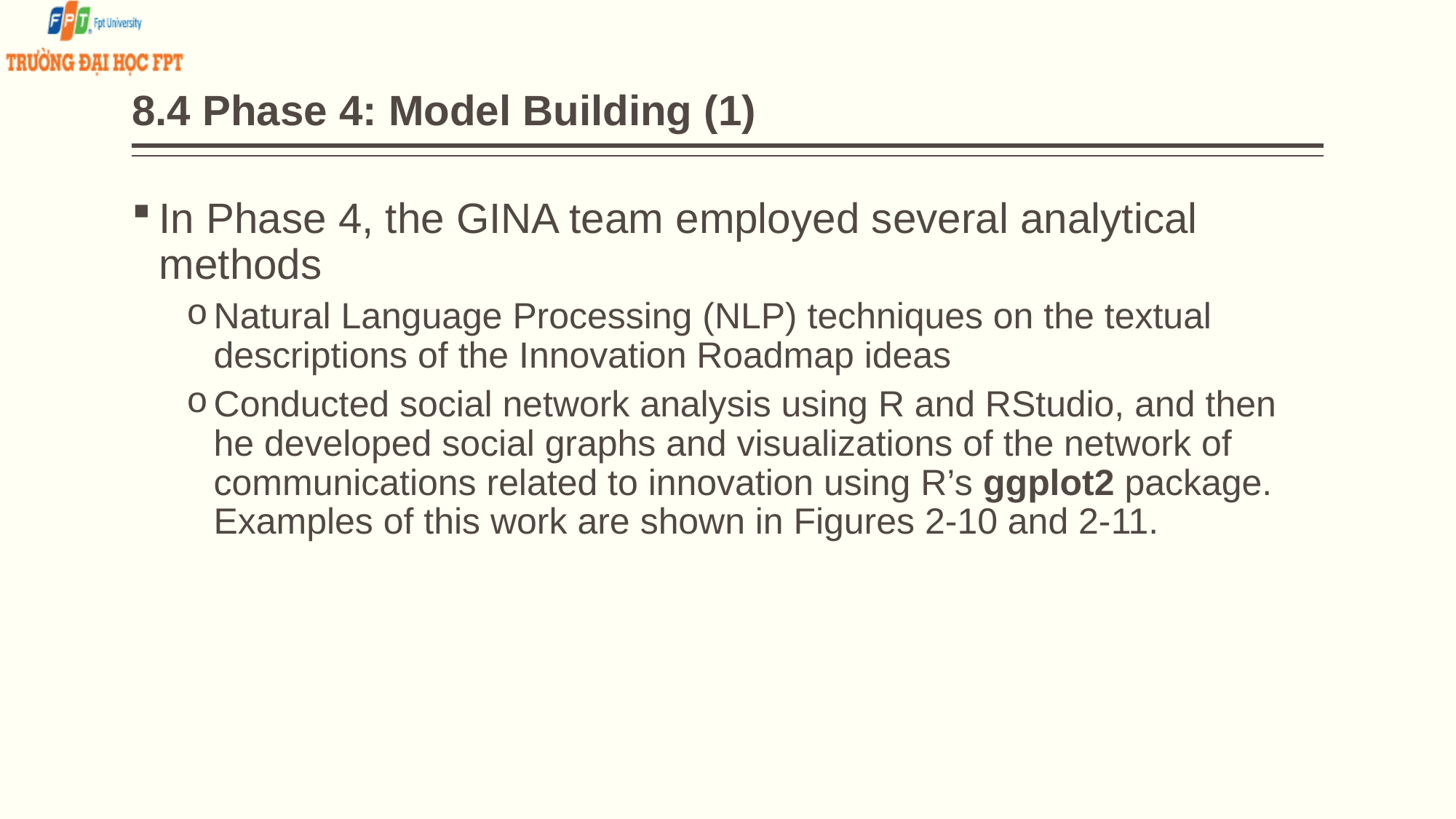

# 8.4 Phase 4: Model Building (1)
In Phase 4, the GINA team employed several analytical methods
Natural Language Processing (NLP) techniques on the textual descriptions of the Innovation Roadmap ideas
Conducted social network analysis using R and RStudio, and then he developed social graphs and visualizations of the network of communications related to innovation using R’s ggplot2 package. Examples of this work are shown in Figures 2-10 and 2-11.